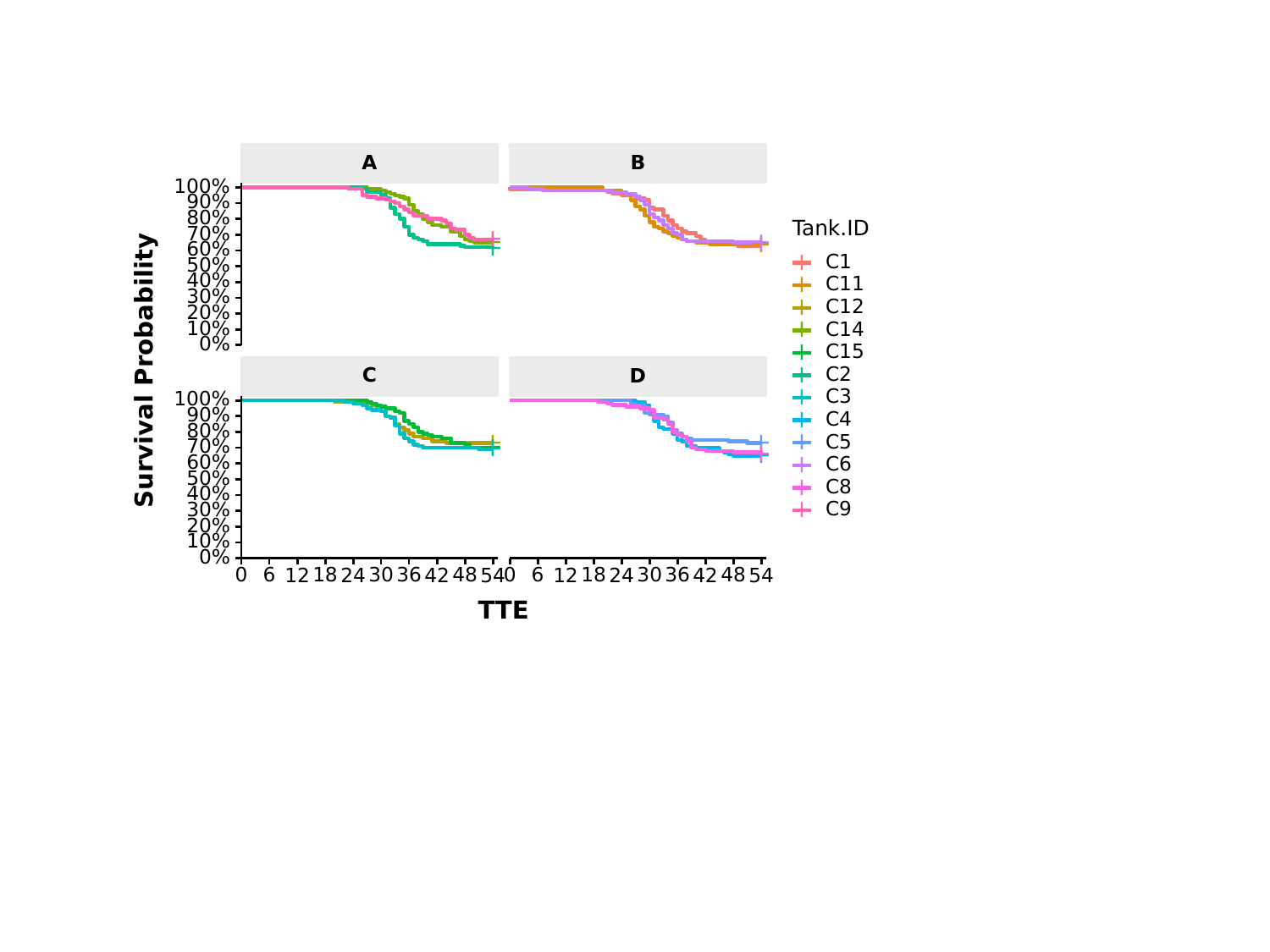

#

A
B
100%

90%

80%

Tank.ID
70%
+

+
+
+
+
+
60%

C1
+
50%

40%
C11
+

30%

C12
+
20%

10%
C14
+

0%
C15
+

Survival Probability
C2
+
C
D

C3
+
100%

90%
C4
+

80%

C5
+
+
+
70%
+
+

+

+
60%
C6
+

50%

C8
+
40%

C9
+
30%

20%

10%

0%

0
6
18
30
36
48
0
6
18
30
36
48
54
54
12
24
42
12
24
42
TTE